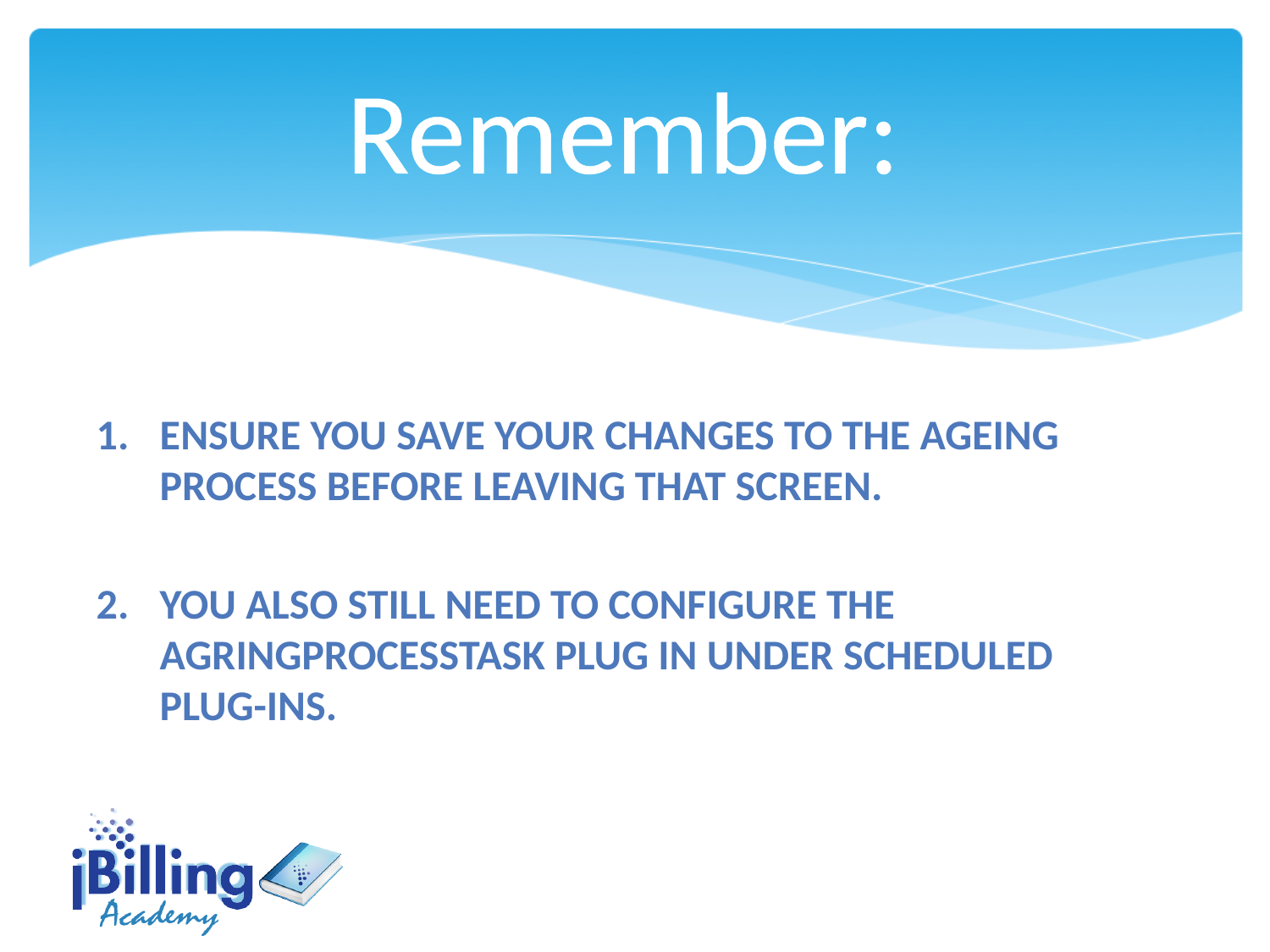

Remember:
Ensure you save your changes to the ageing process before leaving that screen.

You also still need to configure the Agringprocesstask plug in under Scheduled plug-ins.